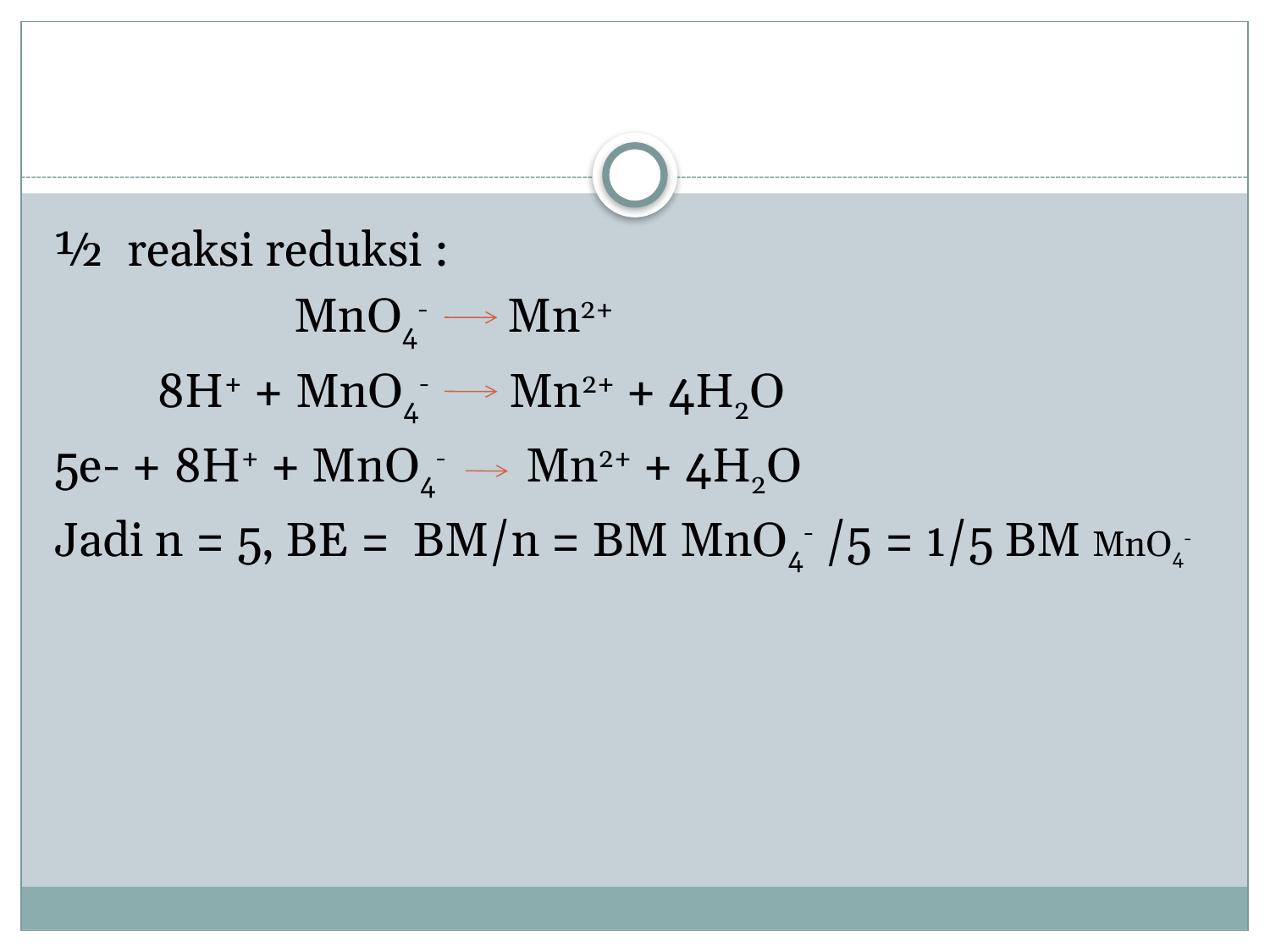

#
½  reaksi reduksi :
                     MnO4-       Mn2+
         8H+ + MnO4-       Mn2+ + 4H2O
5e- + 8H+ + MnO4-       Mn2+ + 4H2O
Jadi n = 5, BE =  BM/n = BM MnO4- /5 = 1/5 BM MnO4-